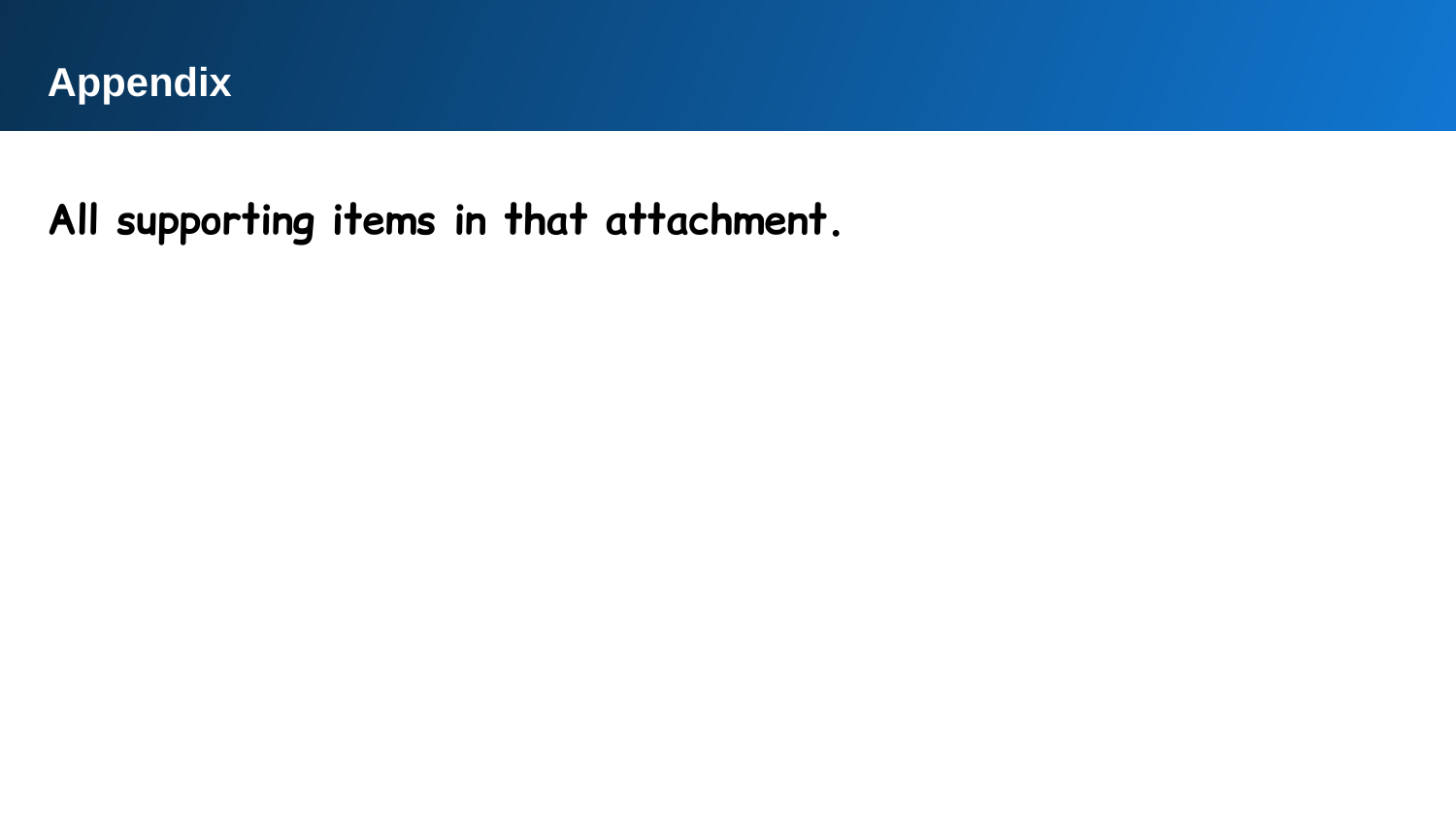

Appendix
All supporting items in that attachment.